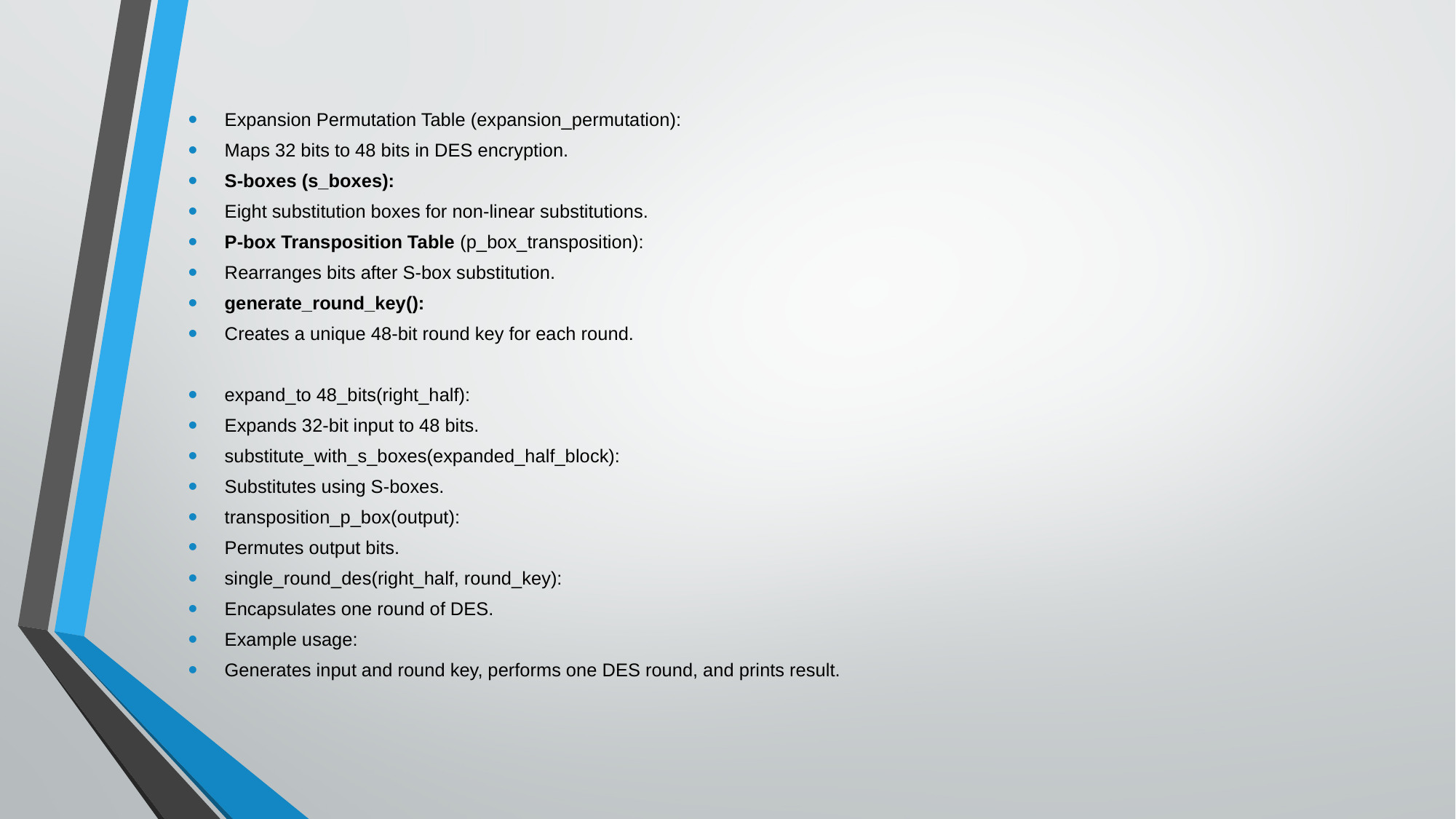

Expansion Permutation Table (expansion_permutation):
Maps 32 bits to 48 bits in DES encryption.
S-boxes (s_boxes):
Eight substitution boxes for non-linear substitutions.
P-box Transposition Table (p_box_transposition):
Rearranges bits after S-box substitution.
generate_round_key():
Creates a unique 48-bit round key for each round.

expand_to 48_bits(right_half):
Expands 32-bit input to 48 bits.
substitute_with_s_boxes(expanded_half_block):
Substitutes using S-boxes.
transposition_p_box(output):
Permutes output bits.
single_round_des(right_half, round_key):
Encapsulates one round of DES.
Example usage:
Generates input and round key, performs one DES round, and prints result.